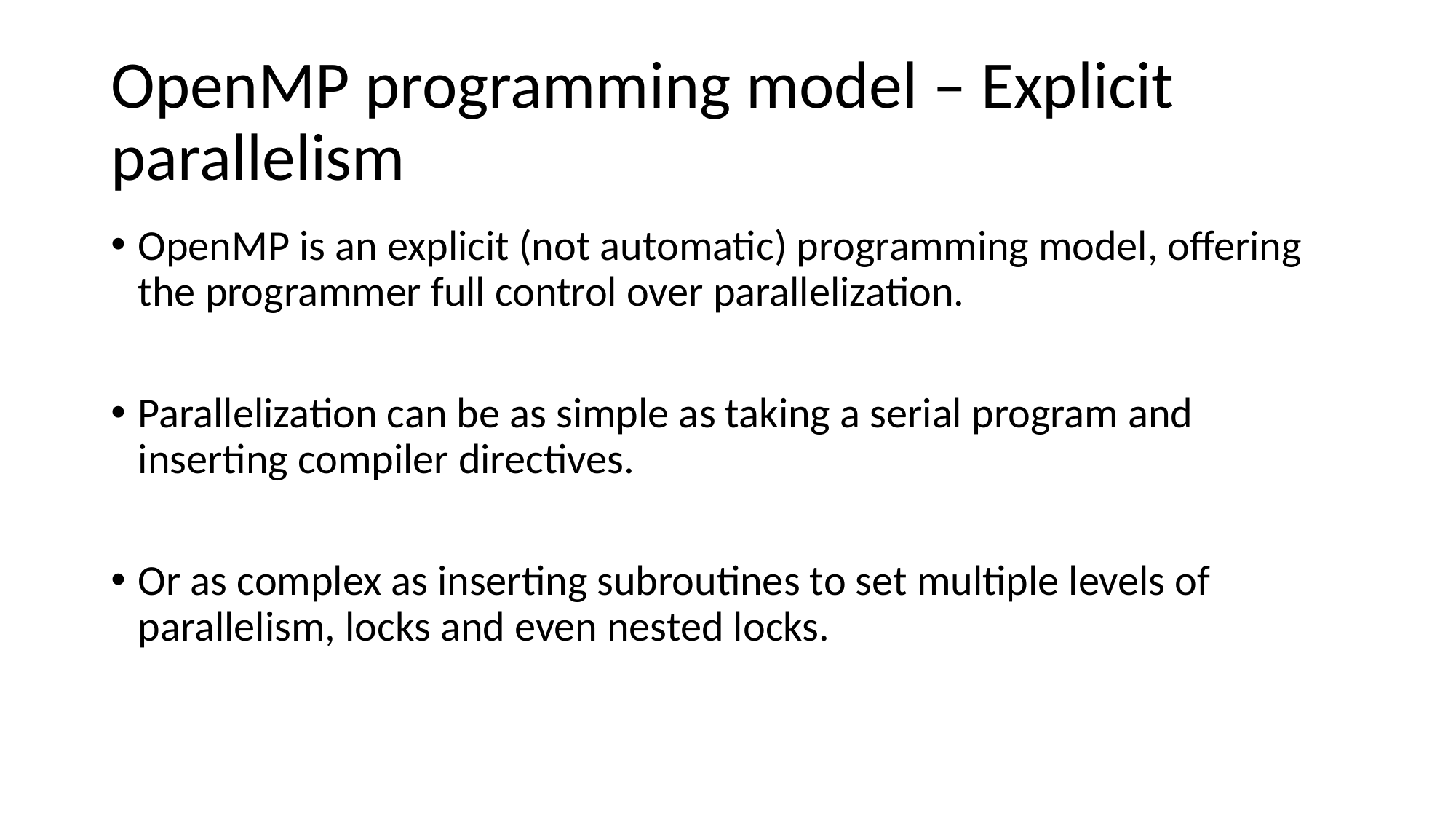

# OpenMP programming model – Explicit parallelism
OpenMP is an explicit (not automatic) programming model, offering the programmer full control over parallelization.

Parallelization can be as simple as taking a serial program and inserting compiler directives.

Or as complex as inserting subroutines to set multiple levels of parallelism, locks and even nested locks.